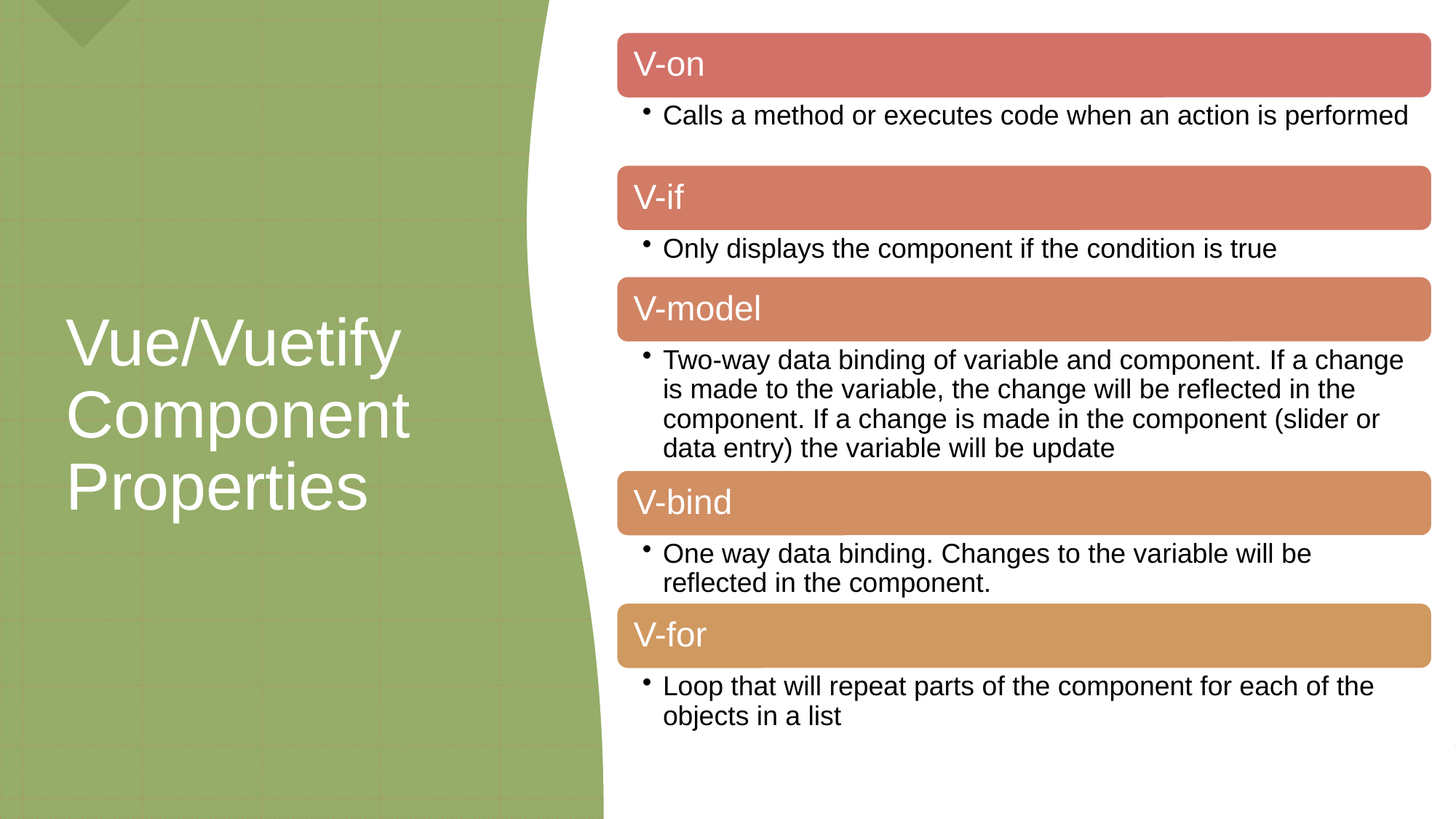

V-on
Calls a method or executes code when an action is performed
V-if
Only displays the component if the condition is true
V-model
Two-way data binding of variable and component. If a change is made to the variable, the change will be reflected in the component. If a change is made in the component (slider or data entry) the variable will be update
V-bind
One way data binding. Changes to the variable will be reflected in the component.
V-for
Loop that will repeat parts of the component for each of the objects in a list
# Vue/Vuetify Component Properties